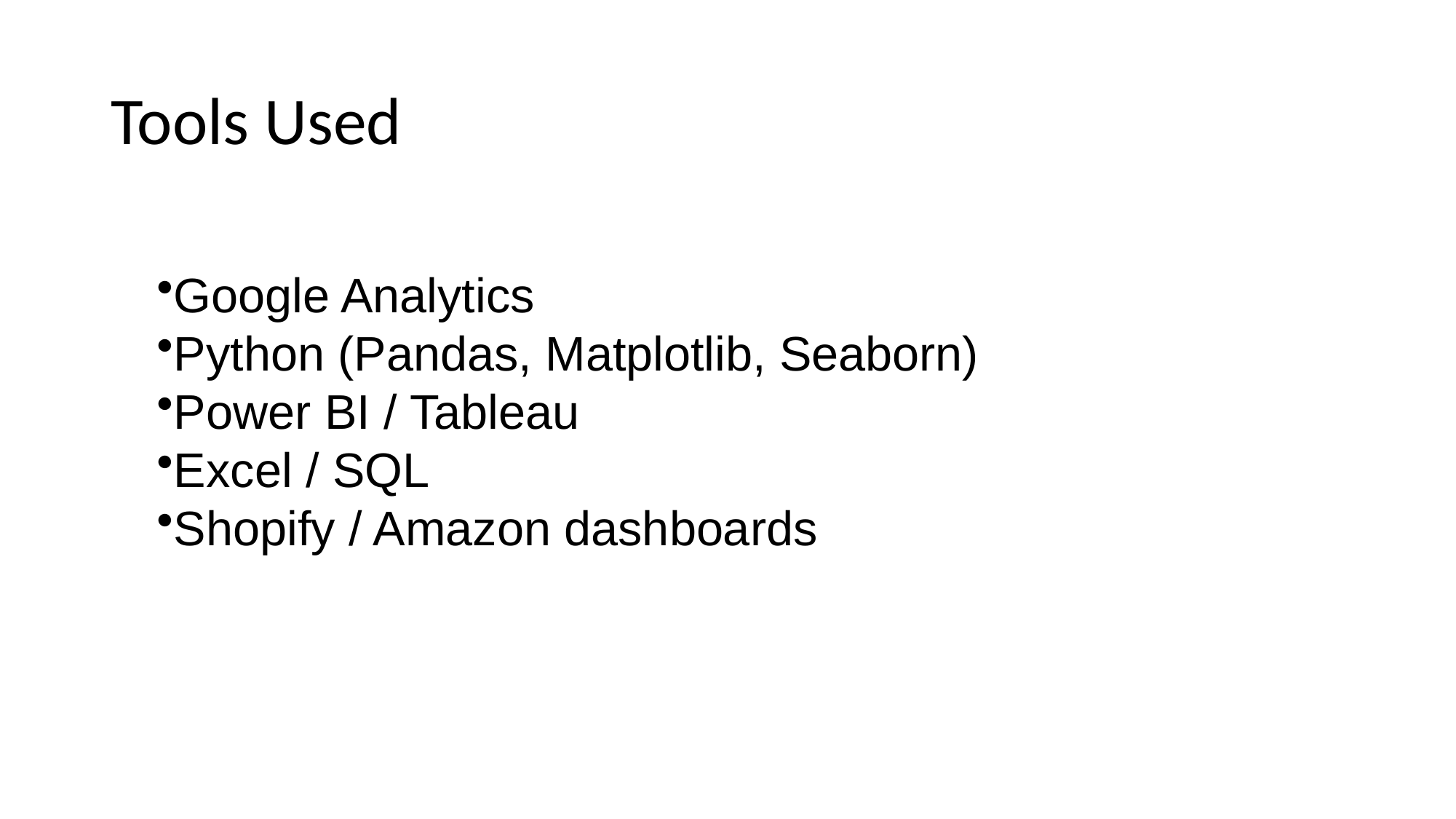

# Tools Used
Google Analytics
Python (Pandas, Matplotlib, Seaborn)
Power BI / Tableau
Excel / SQL
Shopify / Amazon dashboards